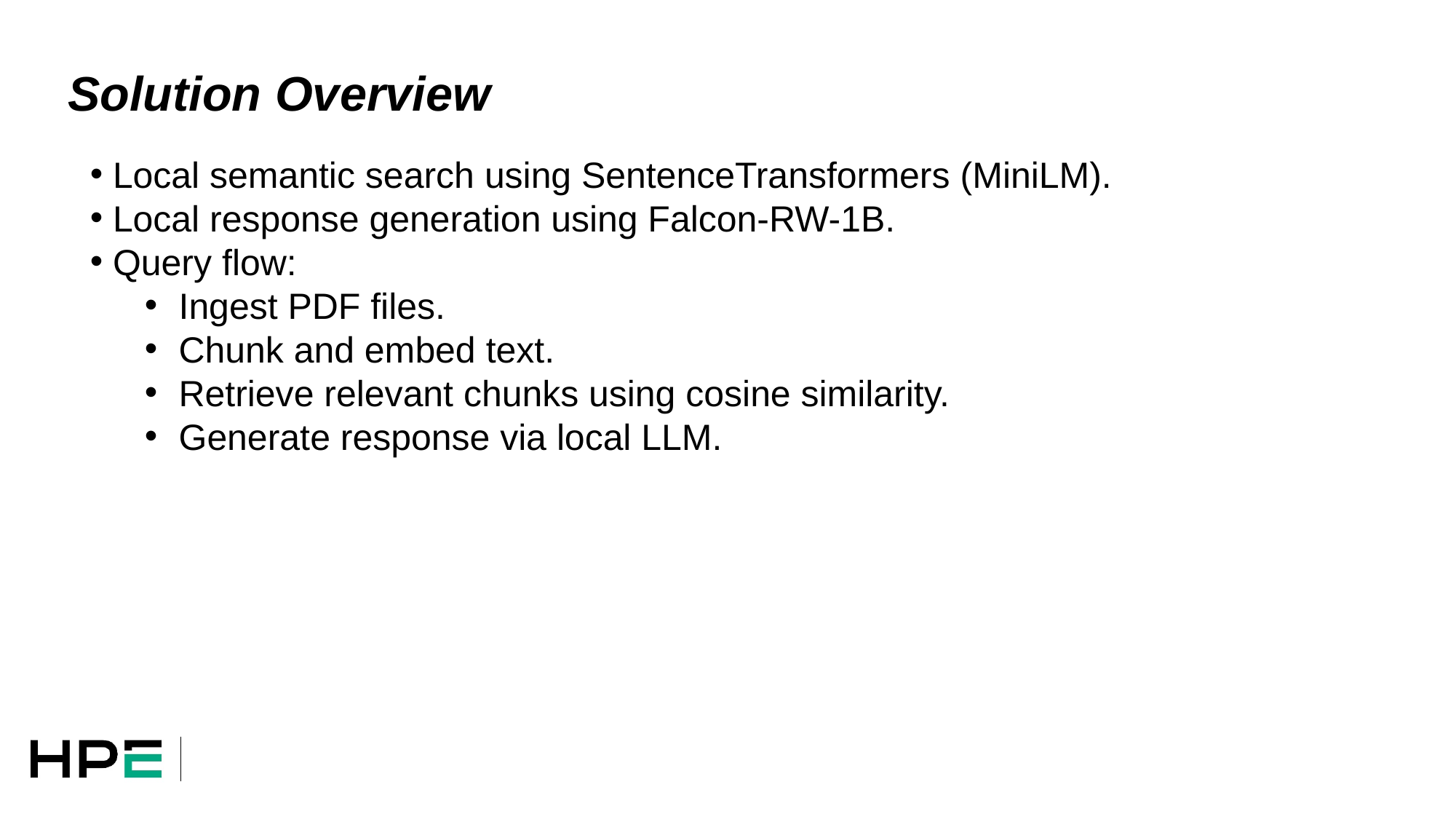

# Solution Overview
 Local semantic search using SentenceTransformers (MiniLM).
 Local response generation using Falcon-RW-1B.
 Query flow:
Ingest PDF files.
Chunk and embed text.
Retrieve relevant chunks using cosine similarity.
Generate response via local LLM.